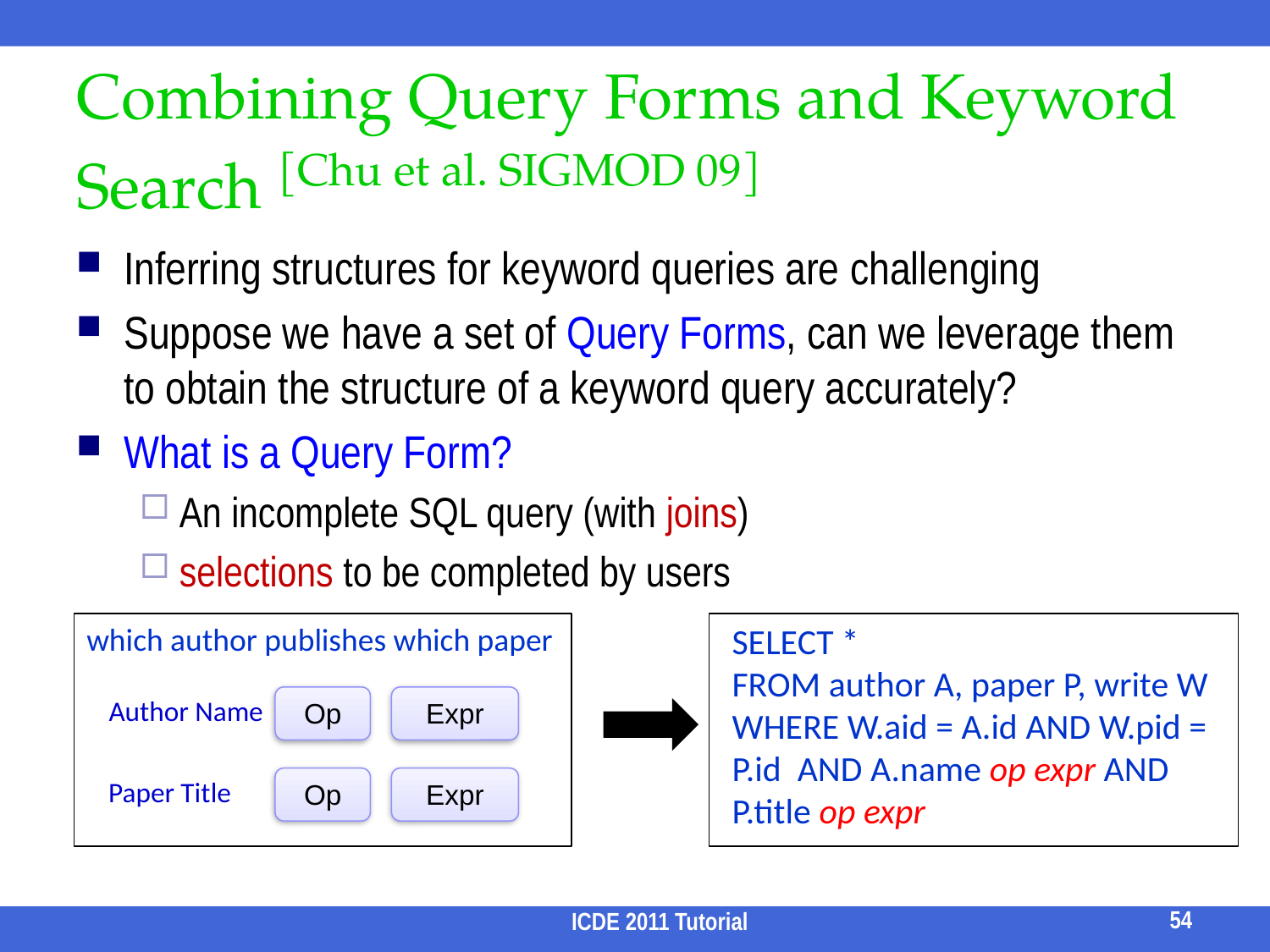

# Combining Query Forms and Keyword Search [Chu et al. SIGMOD 09]
Inferring structures for keyword queries are challenging
Suppose we have a set of Query Forms, can we leverage them to obtain the structure of a keyword query accurately?
What is a Query Form?
An incomplete SQL query (with joins)
selections to be completed by users

SELECT *
FROM author A, paper P, write W
WHERE W.aid = A.id AND W.pid = P.id  AND A.name op expr AND P.title op expr
which author publishes which paper

Author Name
Op
Expr

Paper Title
Op
Expr
54
ICDE 2011 Tutorial